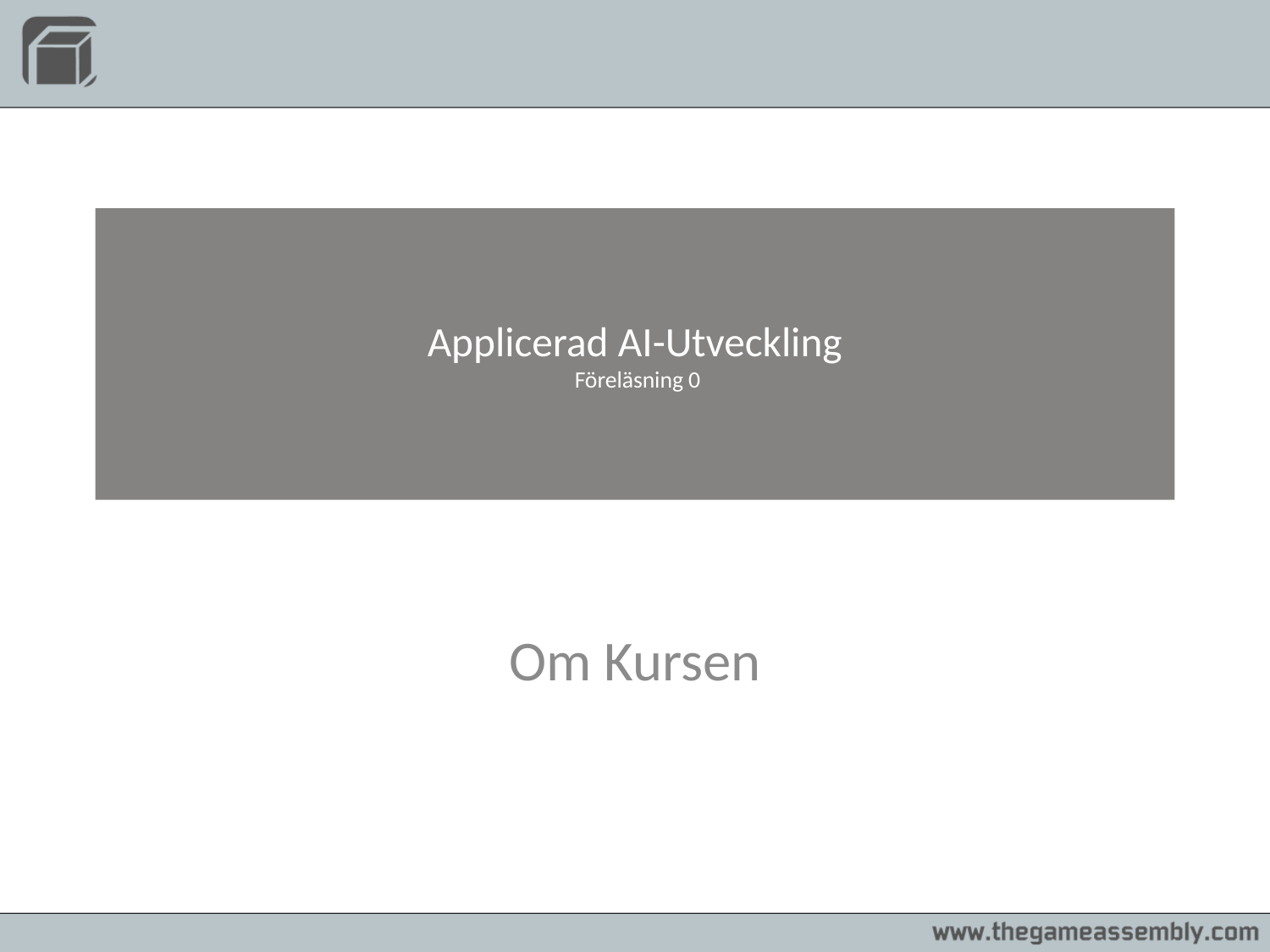

# Applicerad AI-Utveckling Föreläsning 0

Om Kursen